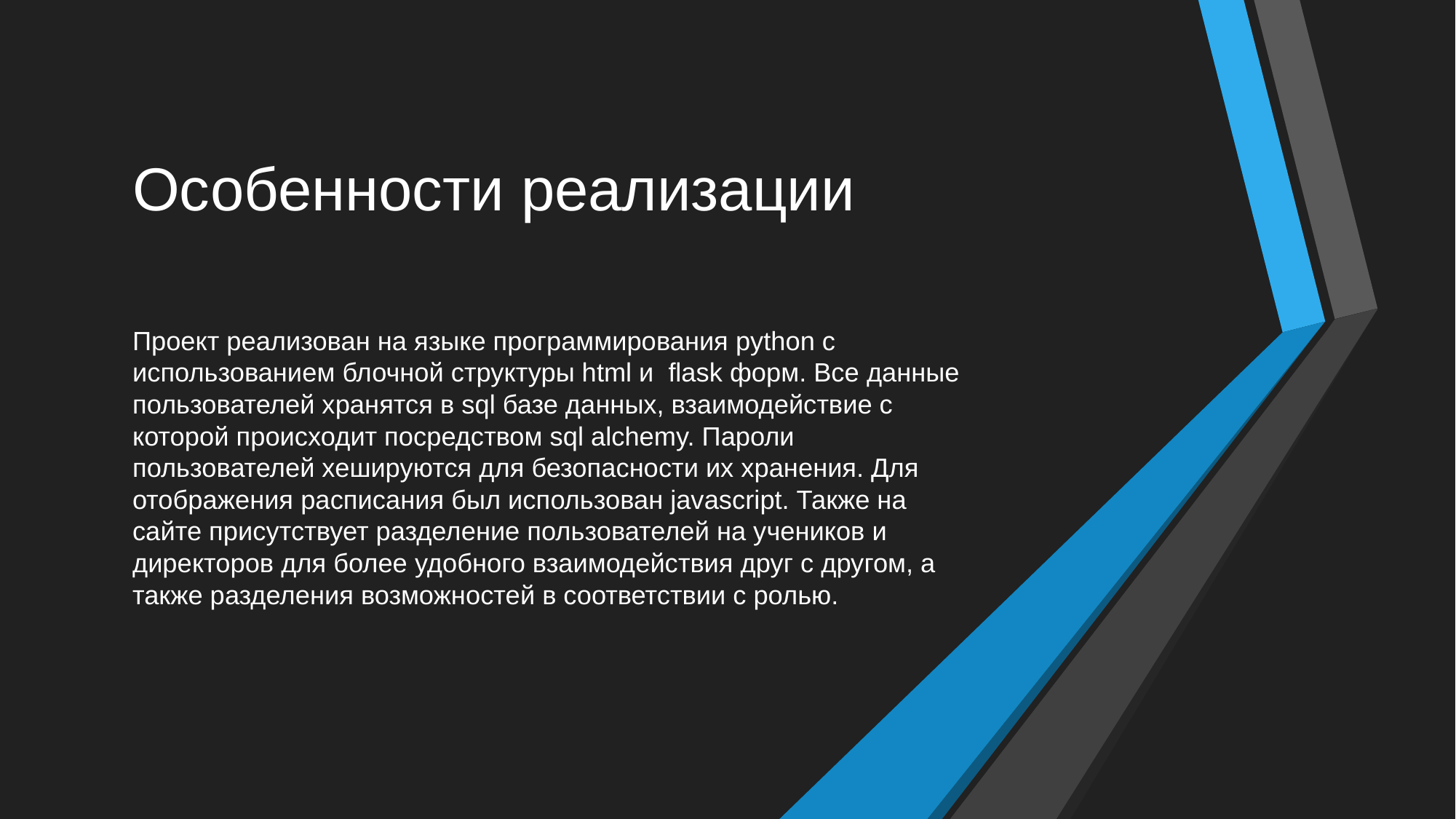

# Особенности реализации
Проект реализован на языке программирования python с  использованием блочной структуры html и  flask форм. Все данные пользователей хранятся в sql базе данных, взаимодействие с которой происходит посредством sql alchemy. Пароли пользователей хешируются для безопасности их хранения. Для отображения расписания был использован javascript. Также на сайте присутствует разделение пользователей на учеников и директоров для более удобного взаимодействия друг с другом, а также разделения возможностей в соответствии с ролью.